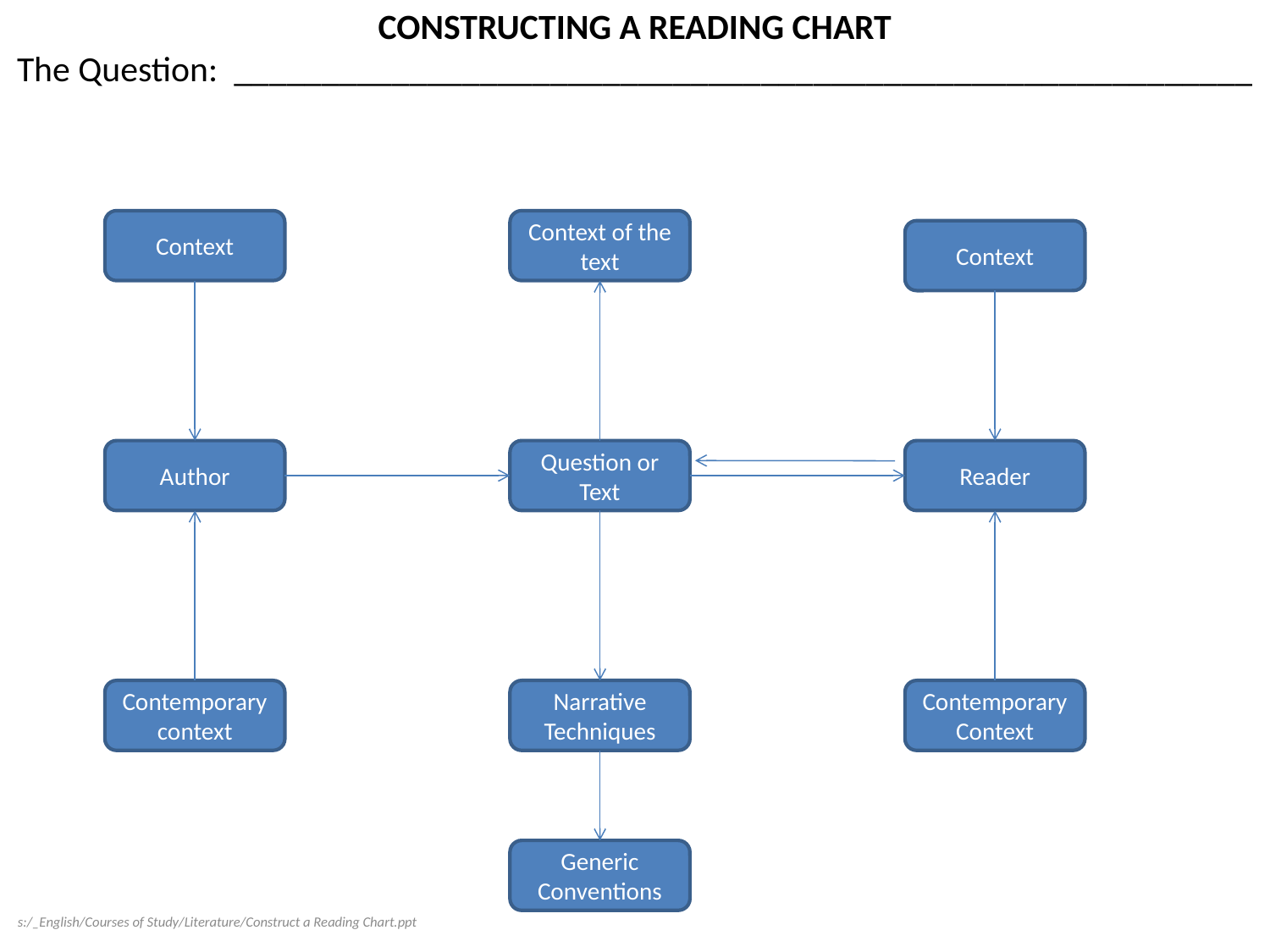

# CONSTRUCTING A READING CHART The Question:  __________________________________________________________
Context
Context of the text
Context
Author
Question or Text
Reader
Contemporary context
Narrative Techniques
Contemporary Context
Generic Conventions
s:/_English/Courses of Study/Literature/Construct a Reading Chart.ppt